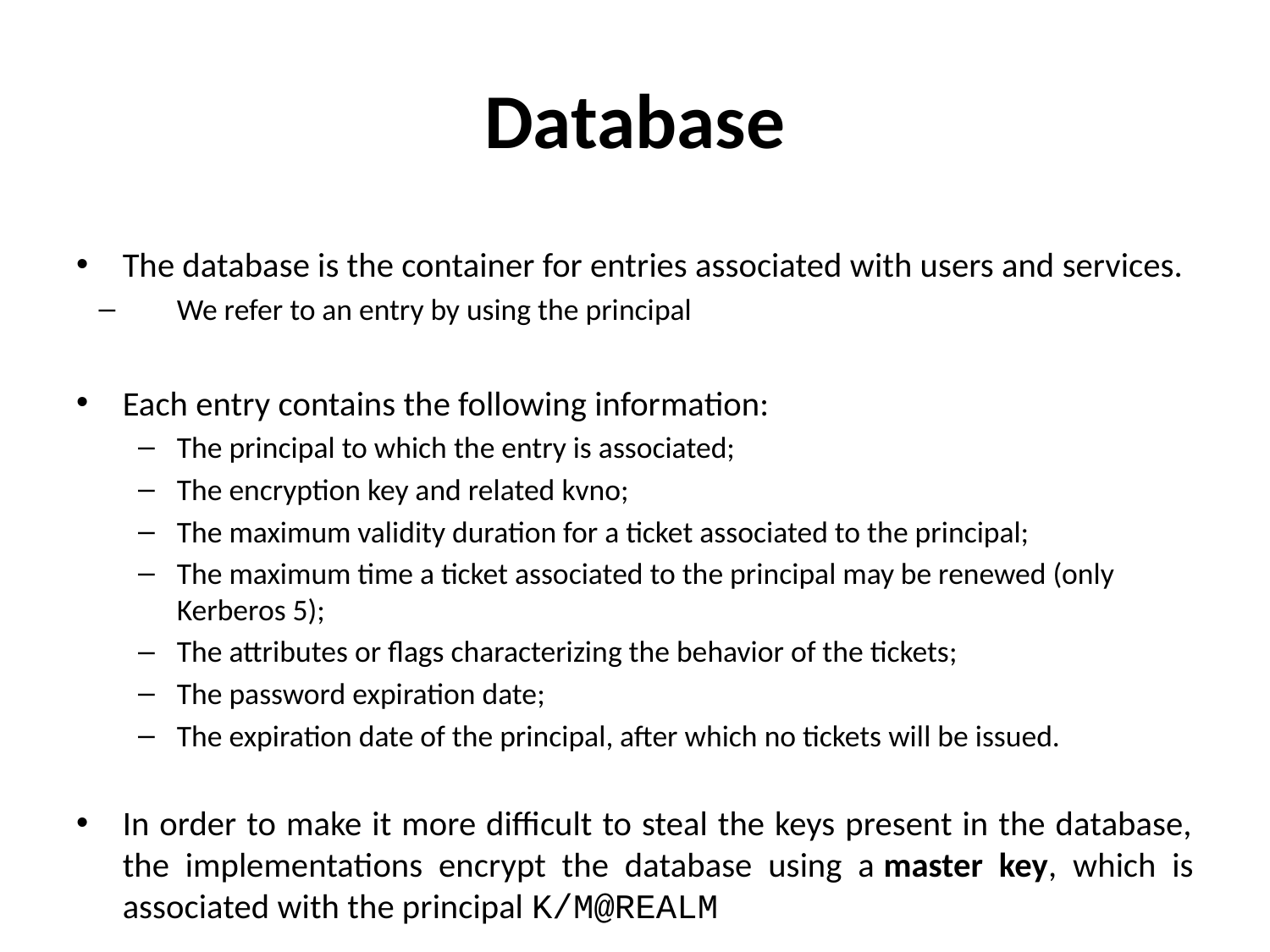

# Database

The database is the container for entries associated with users and services.
We refer to an entry by using the principal

Each entry contains the following information:
The principal to which the entry is associated;
The encryption key and related kvno;
The maximum validity duration for a ticket associated to the principal;
The maximum time a ticket associated to the principal may be renewed (only Kerberos 5);
The attributes or flags characterizing the behavior of the tickets;
The password expiration date;
The expiration date of the principal, after which no tickets will be issued.

In order to make it more difficult to steal the keys present in the database, the implementations encrypt the database using a master key, which is associated with the principal K/M@REALM